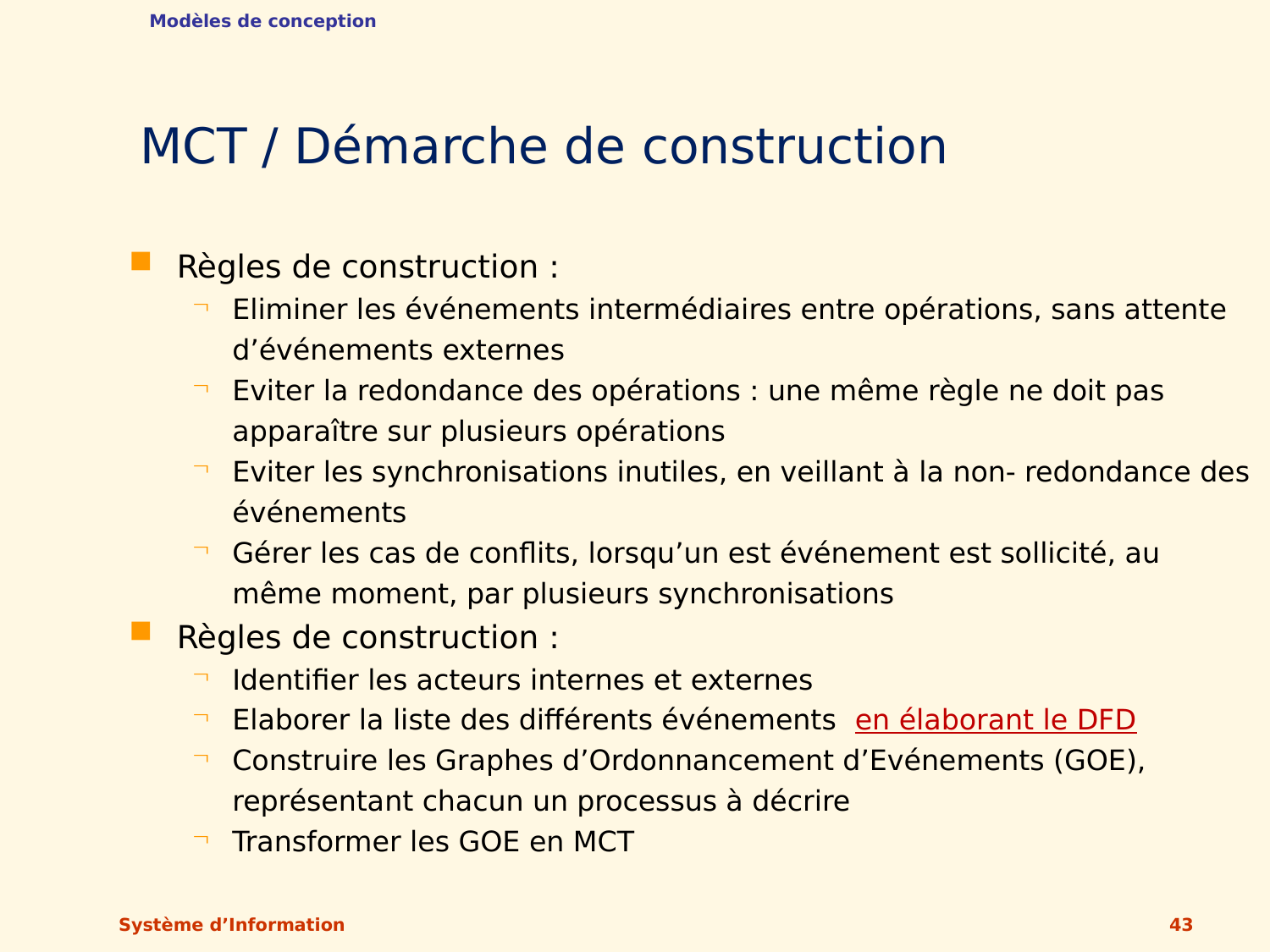

Modèles de conception
# MCT / Démarche de construction
Règles de construction :
Eliminer les événements intermédiaires entre opérations, sans attente d’événements externes
Eviter la redondance des opérations : une même règle ne doit pas apparaître sur plusieurs opérations
Eviter les synchronisations inutiles, en veillant à la non- redondance des événements
Gérer les cas de conflits, lorsqu’un est événement est sollicité, au même moment, par plusieurs synchronisations
Règles de construction :
Identifier les acteurs internes et externes
Elaborer la liste des différents événements  en élaborant le DFD
Construire les Graphes d’Ordonnancement d’Evénements (GOE), représentant chacun un processus à décrire
Transformer les GOE en MCT

Système d’Information
43